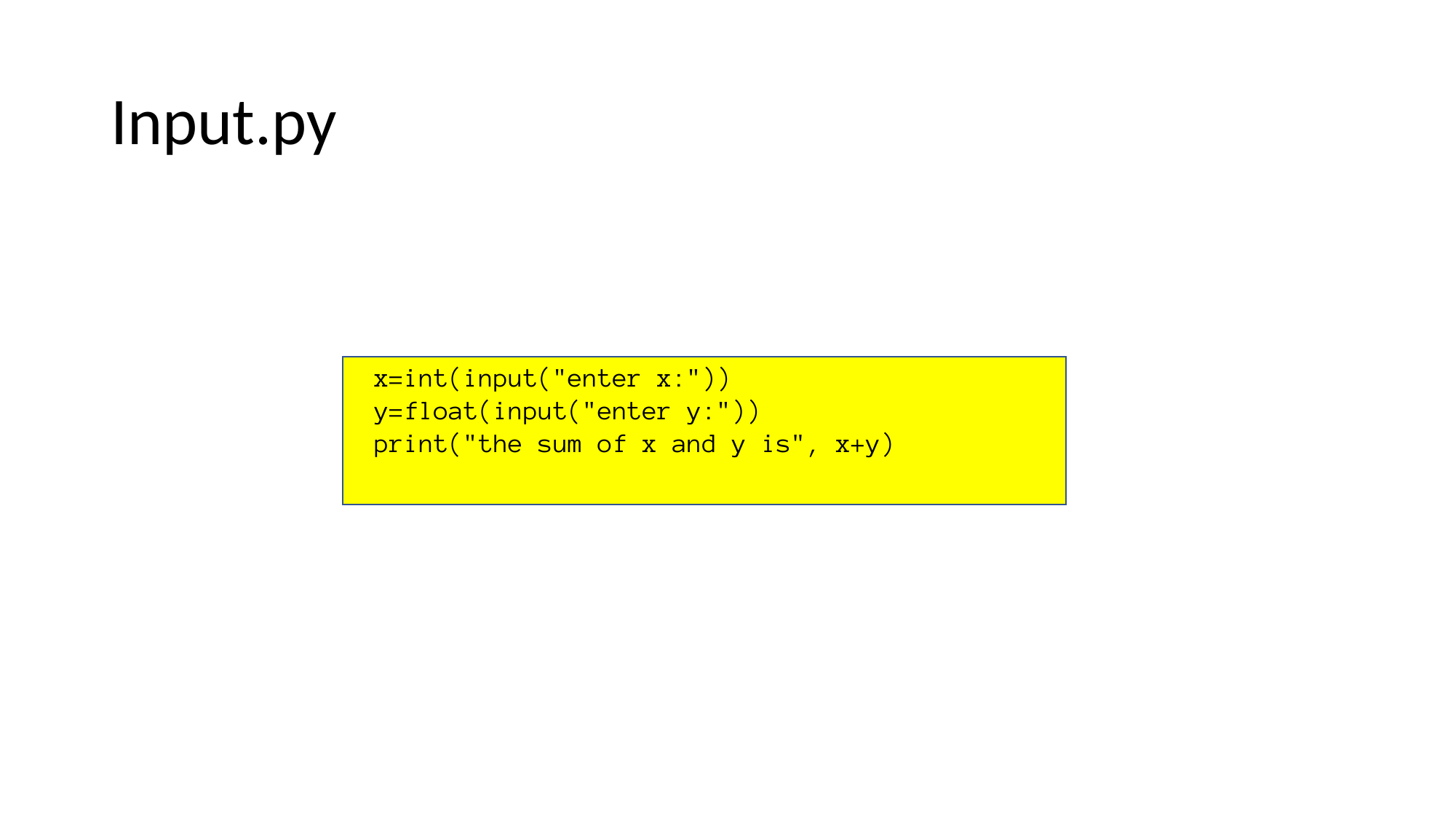

# Input.py

x=int(input("enter x:"))
y=float(input("enter y:"))
print("the sum of x and y is", x+y)